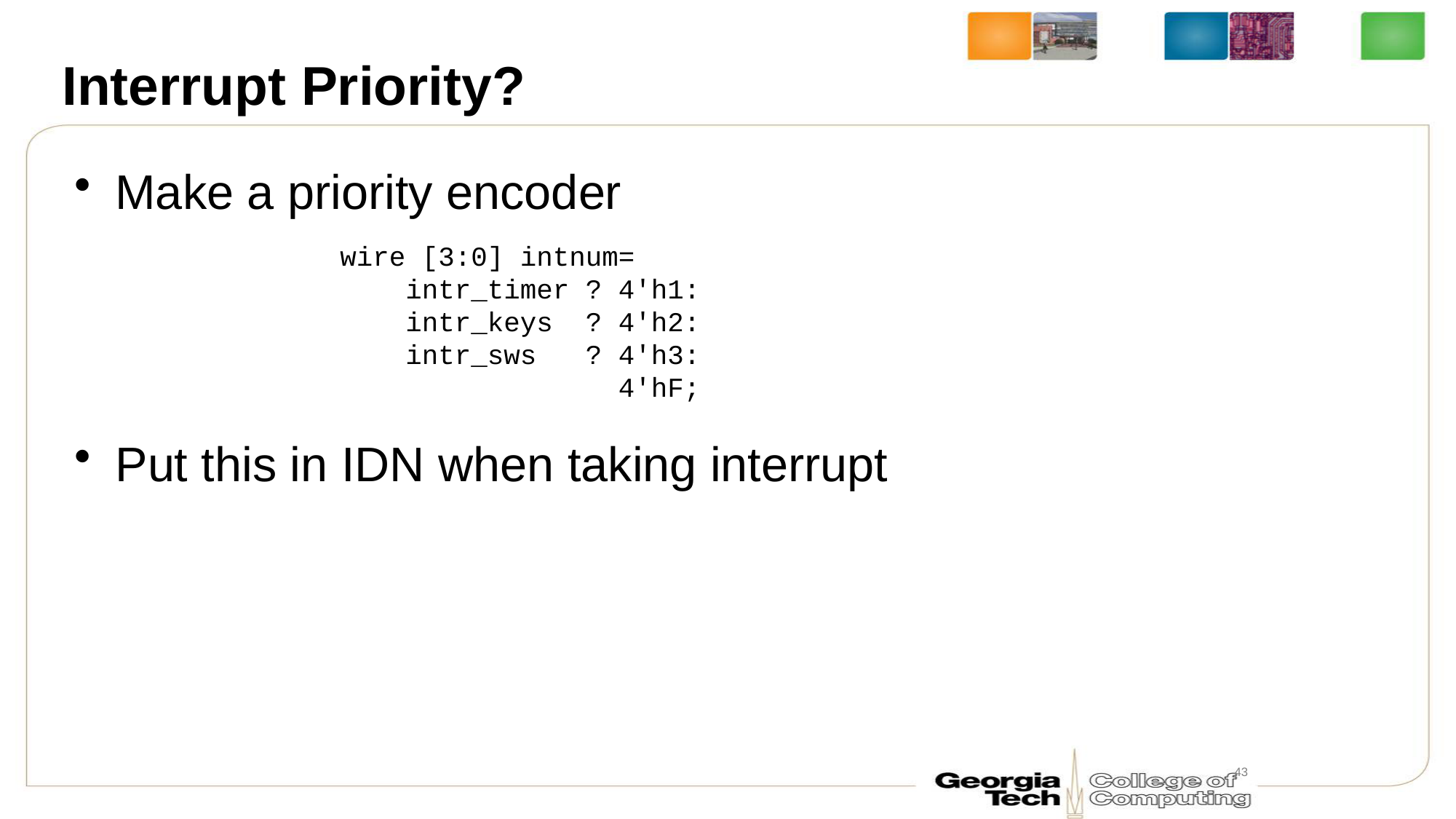

# Interrupt Priority?
Make a priority encoder

Put this in IDN when taking interrupt
wire [3:0] intnum=
    intr_timer ? 4'h1:
    intr_keys  ? 4'h2:
    intr_sws   ? 4'h3:
                 4'hF;
43